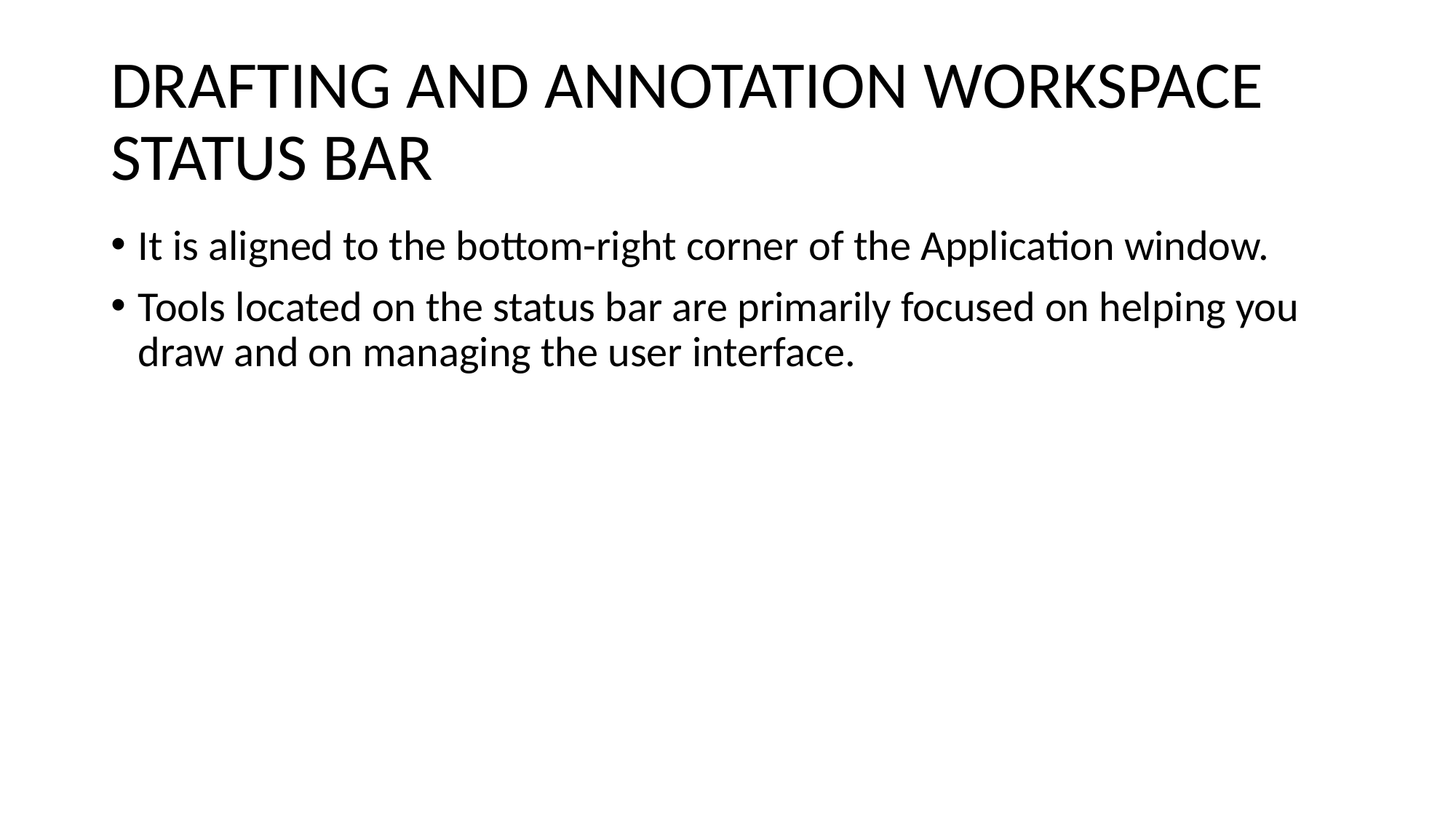

# DRAFTING AND ANNOTATION WORKSPACE STATUS BAR
It is aligned to the bottom-right corner of the Application window.
Tools located on the status bar are primarily focused on helping you draw and on managing the user interface.